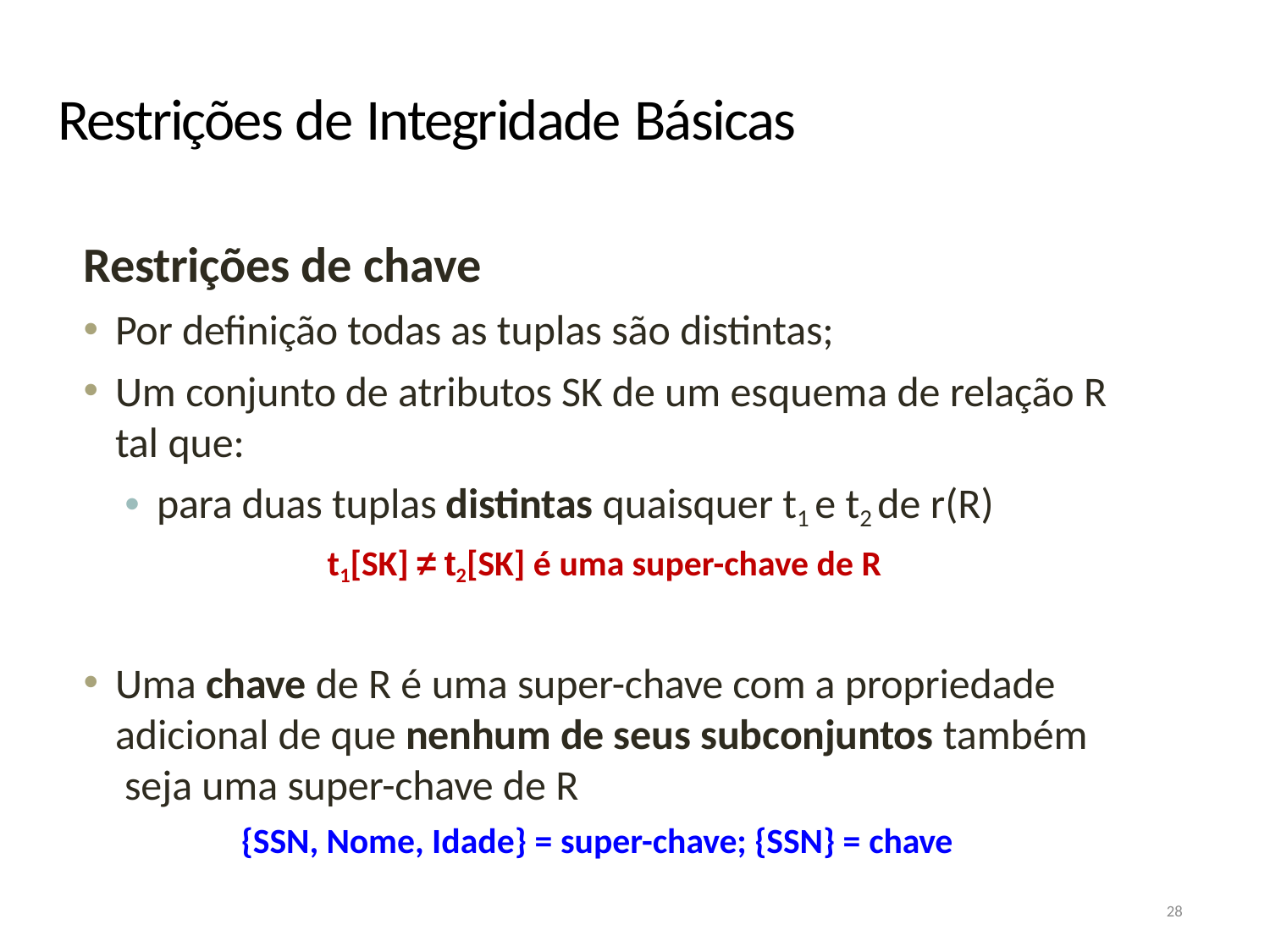

# Restrições de Integridade Básicas
Restrições de chave
Por definição todas as tuplas são distintas;
Um conjunto de atributos SK de um esquema de relação R
tal que:
para duas tuplas distintas quaisquer t1 e t2 de r(R)
t1[SK] ≠ t2[SK] é uma super-chave de R

Uma chave de R é uma super-chave com a propriedade  adicional de que nenhum de seus subconjuntos também  seja uma super-chave de R
{SSN, Nome, Idade} = super-chave; {SSN} = chave

28